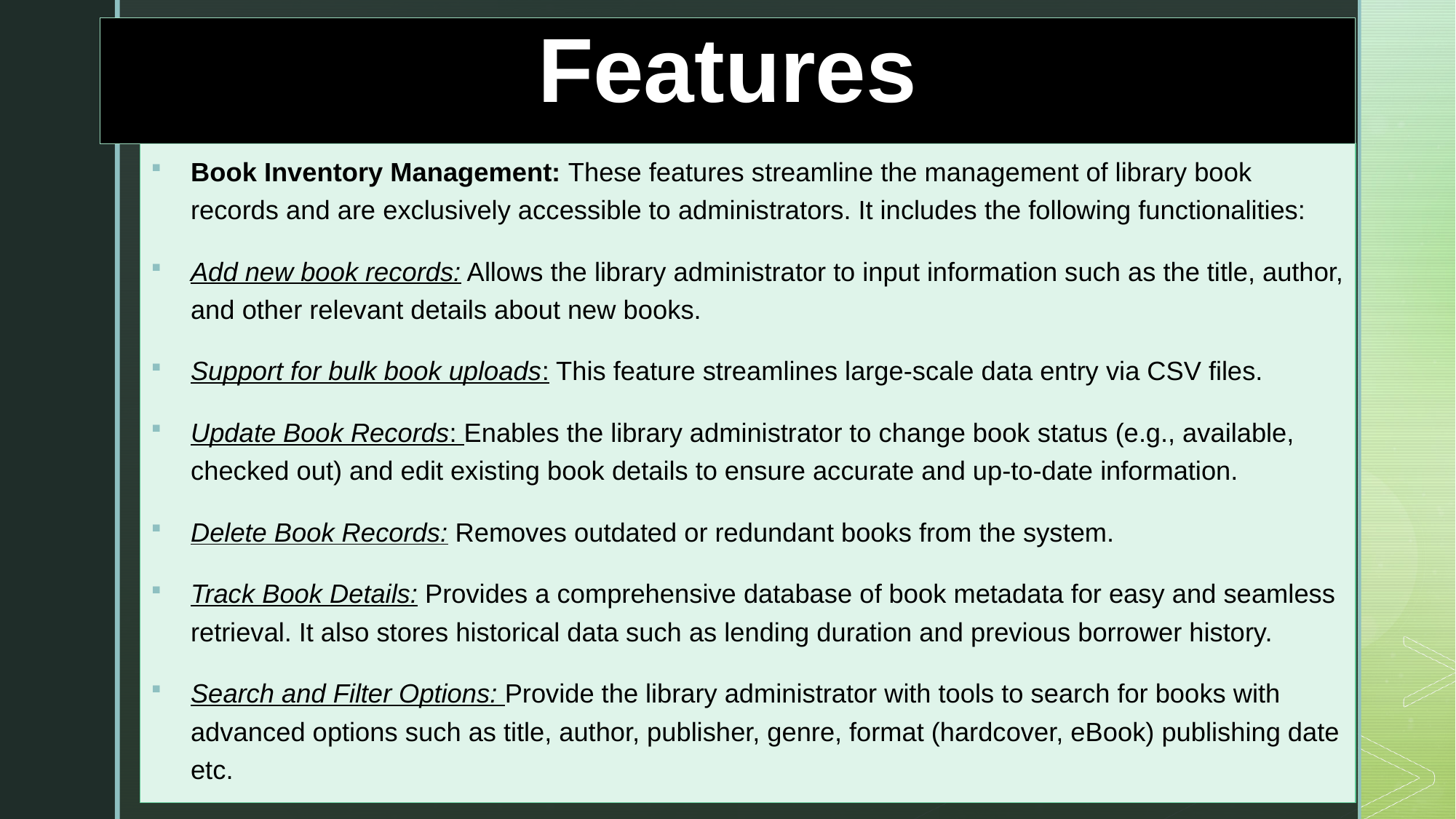

Features
Book Inventory Management: These features streamline the management of library book records and are exclusively accessible to administrators. It includes the following functionalities:
Add new book records: Allows the library administrator to input information such as the title, author, and other relevant details about new books.
Support for bulk book uploads: This feature streamlines large-scale data entry via CSV files.
Update Book Records: Enables the library administrator to change book status (e.g., available, checked out) and edit existing book details to ensure accurate and up-to-date information.
Delete Book Records: Removes outdated or redundant books from the system.
Track Book Details: Provides a comprehensive database of book metadata for easy and seamless retrieval. It also stores historical data such as lending duration and previous borrower history.
Search and Filter Options: Provide the library administrator with tools to search for books with advanced options such as title, author, publisher, genre, format (hardcover, eBook) publishing date etc.